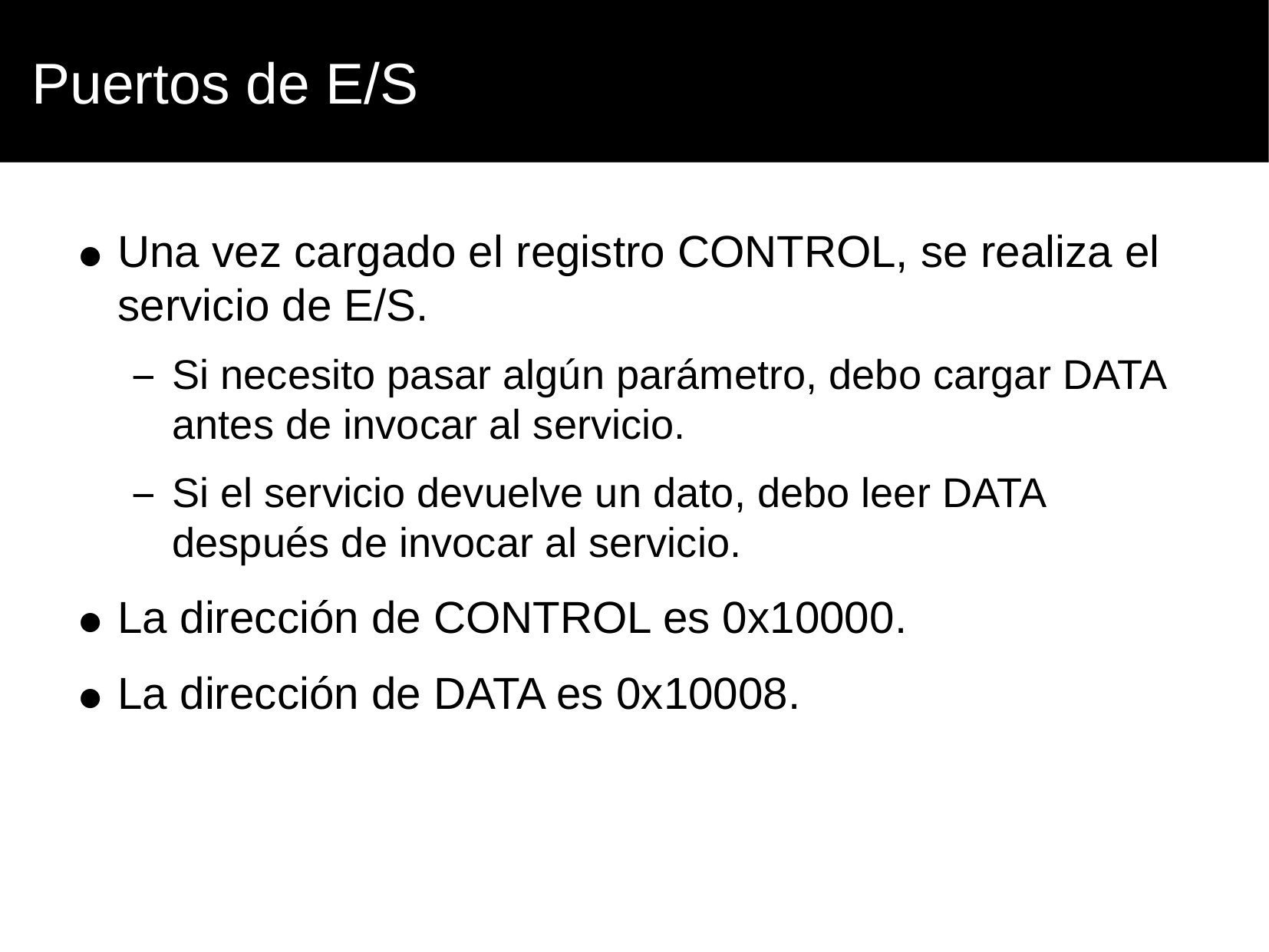

Puertos de E/S
Una vez cargado el registro CONTROL, se realiza el servicio de E/S.
Si necesito pasar algún parámetro, debo cargar DATA antes de invocar al servicio.
Si el servicio devuelve un dato, debo leer DATA después de invocar al servicio.
La dirección de CONTROL es 0x10000.
La dirección de DATA es 0x10008.